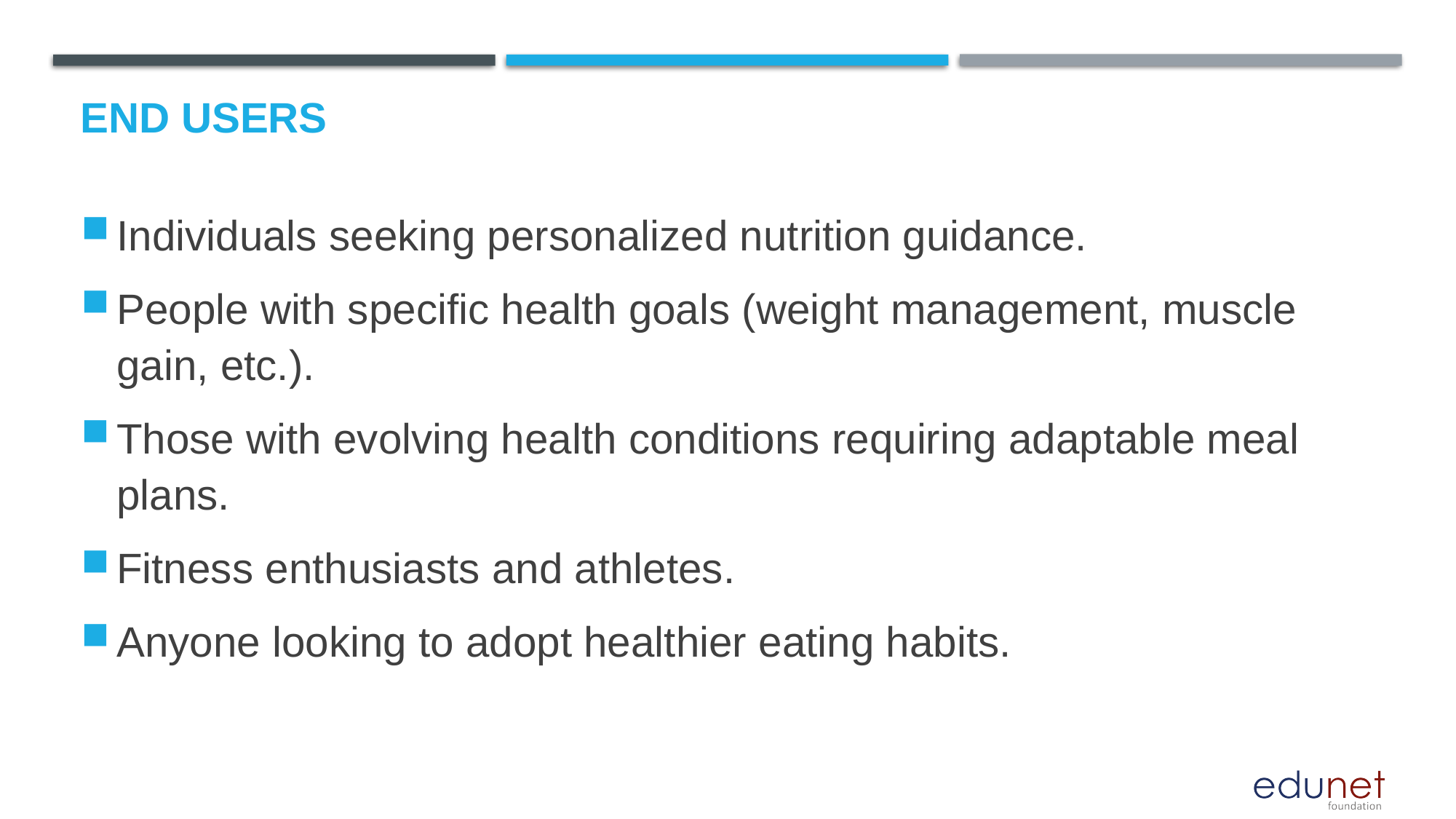

# End users
Individuals seeking personalized nutrition guidance.
People with specific health goals (weight management, muscle gain, etc.).
Those with evolving health conditions requiring adaptable meal plans.
Fitness enthusiasts and athletes.
Anyone looking to adopt healthier eating habits.